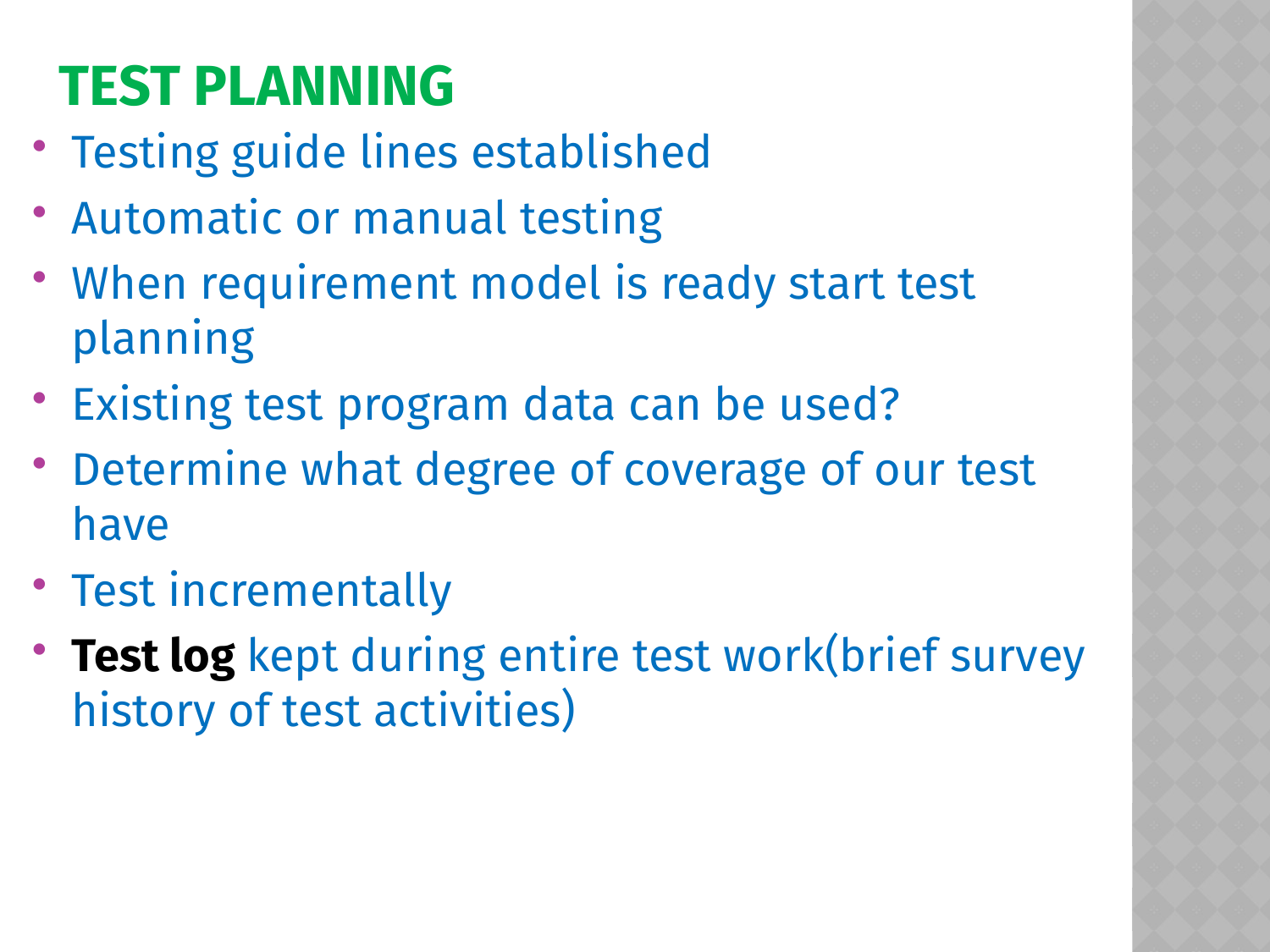

# Test planning
Testing guide lines established
Automatic or manual testing
When requirement model is ready start test planning
Existing test program data can be used?
Determine what degree of coverage of our test have
Test incrementally
Test log kept during entire test work(brief survey history of test activities)